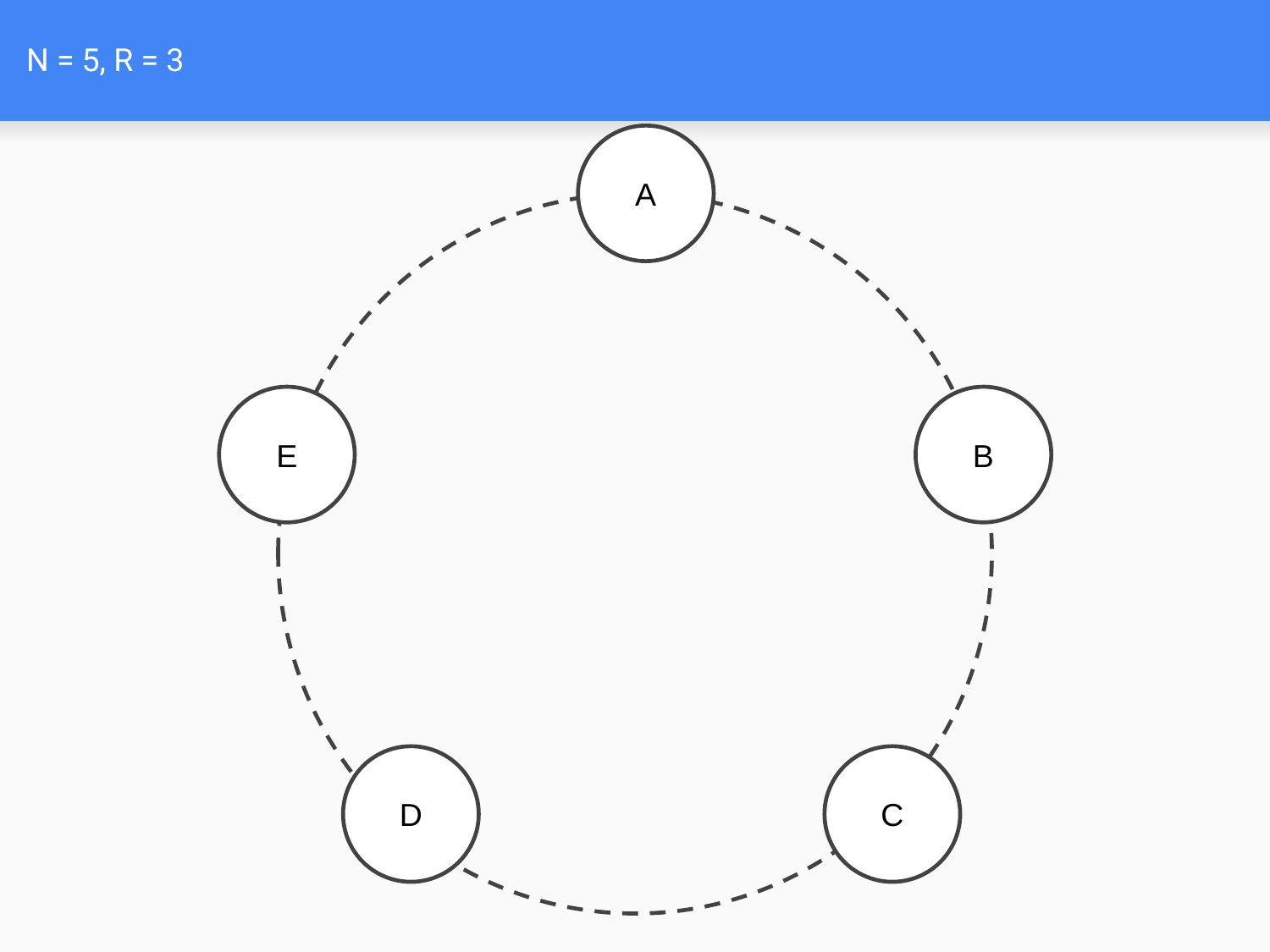

# N = 5, R = 3
A

E
B
D
C